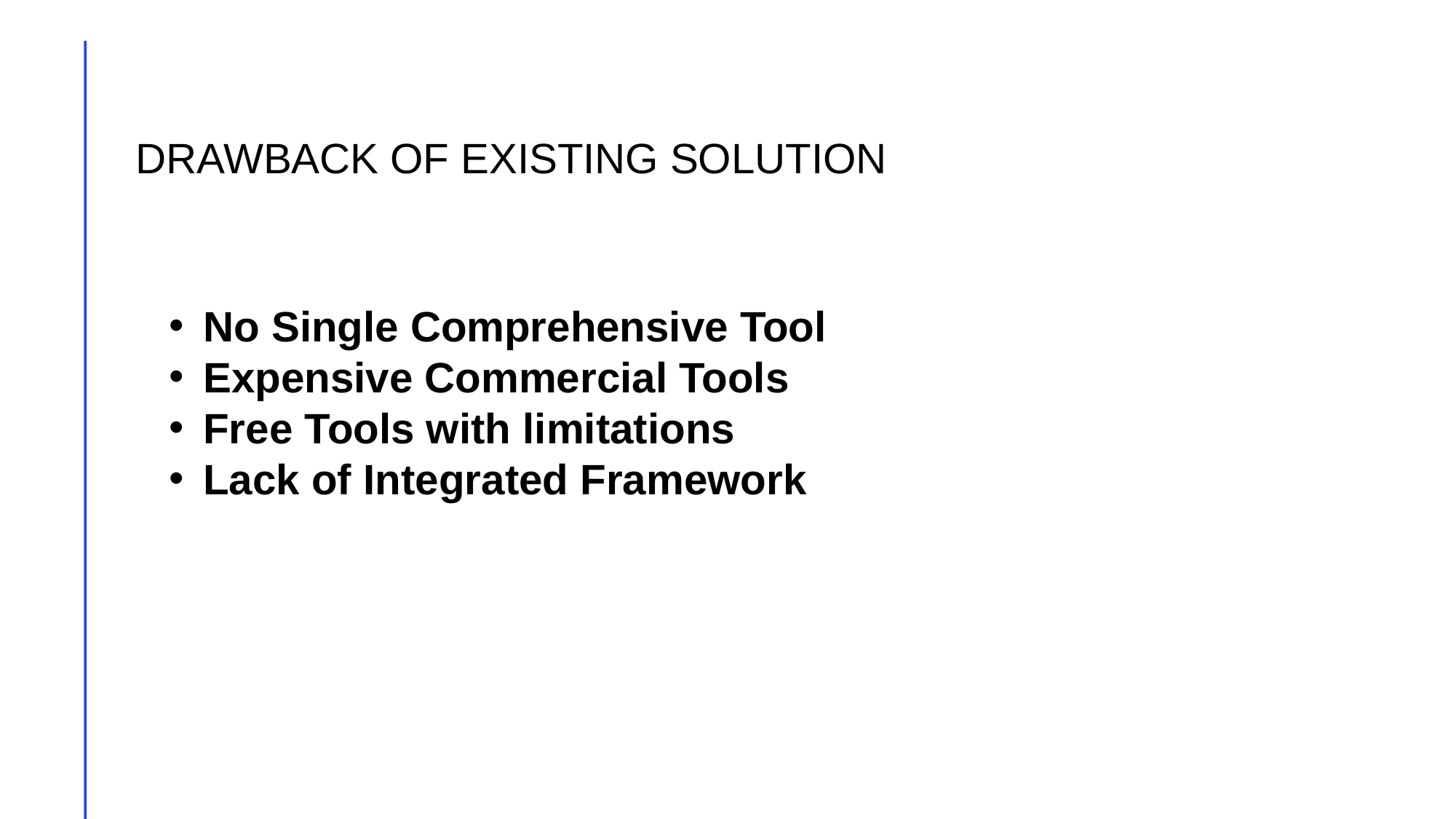

DRAWBACK OF EXISTING SOLUTION

No Single Comprehensive Tool
Expensive Commercial Tools
Free Tools with limitations
Lack of Integrated Framework